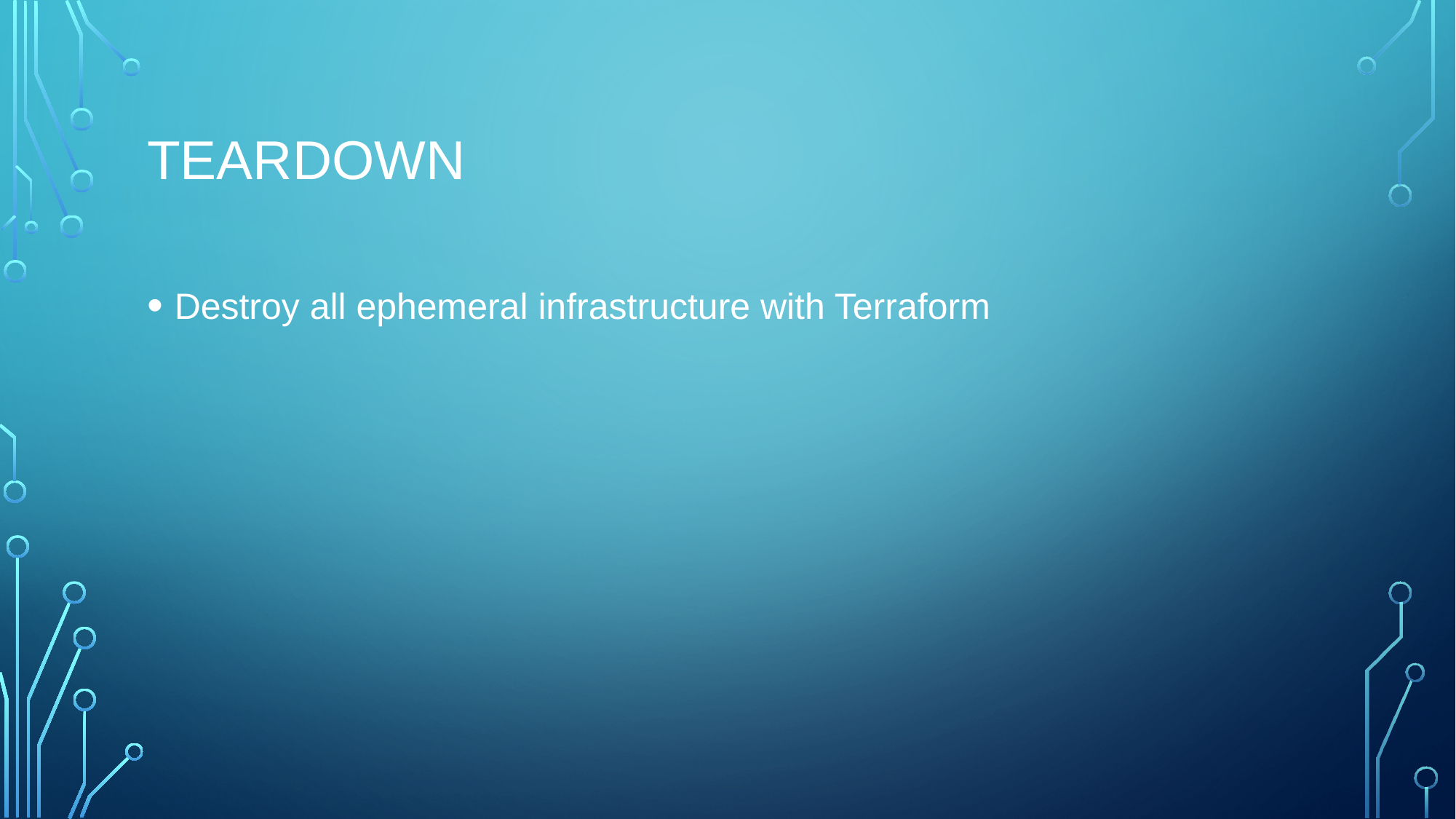

# TEARDOWN
Destroy all ephemeral infrastructure with Terraform